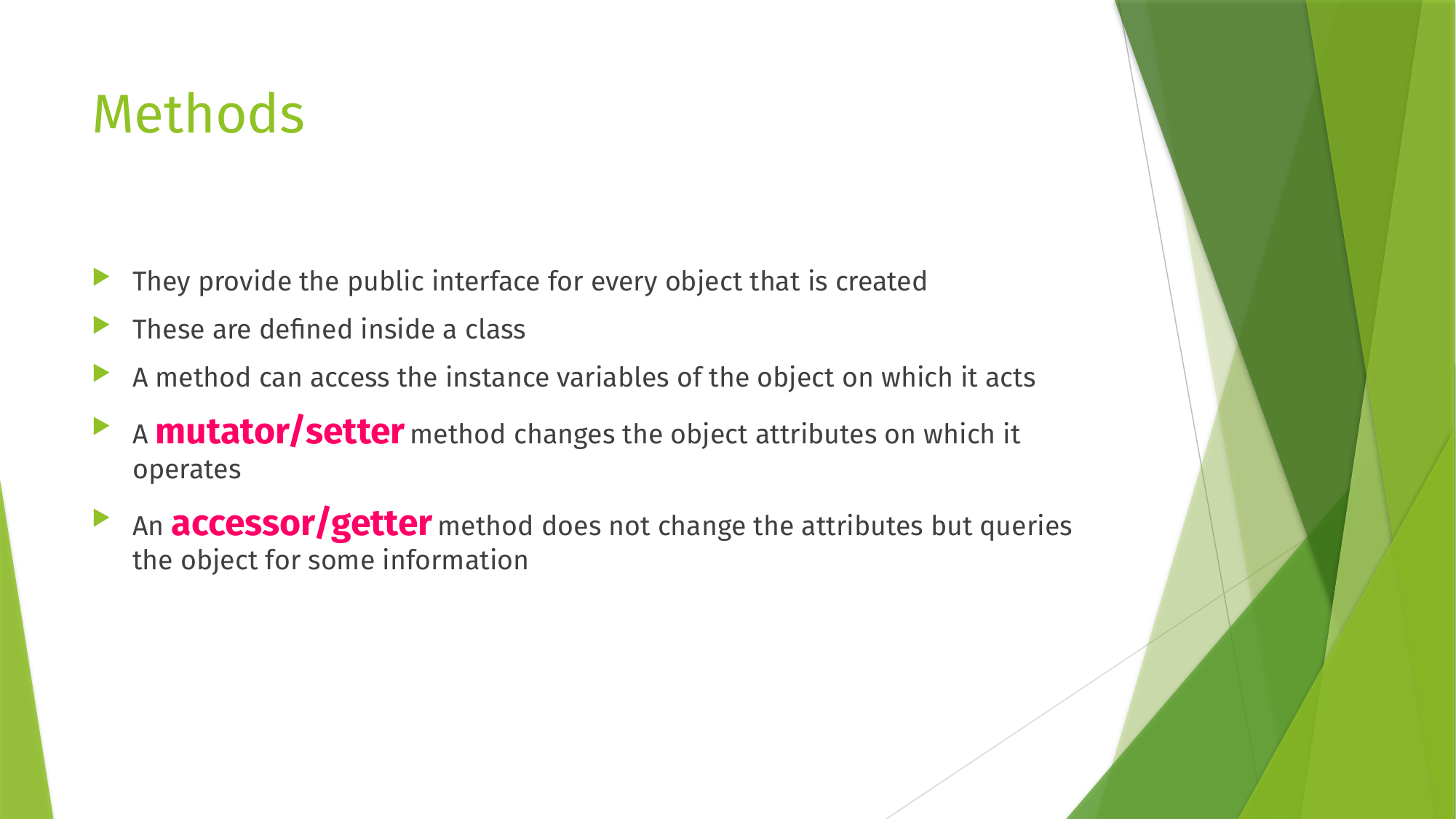

# Methods
They provide the public interface for every object that is created
These are defined inside a class
A method can access the instance variables of the object on which it acts
A mutator/setter method changes the object attributes on which it operates
An accessor/getter method does not change the attributes but queries the object for some information